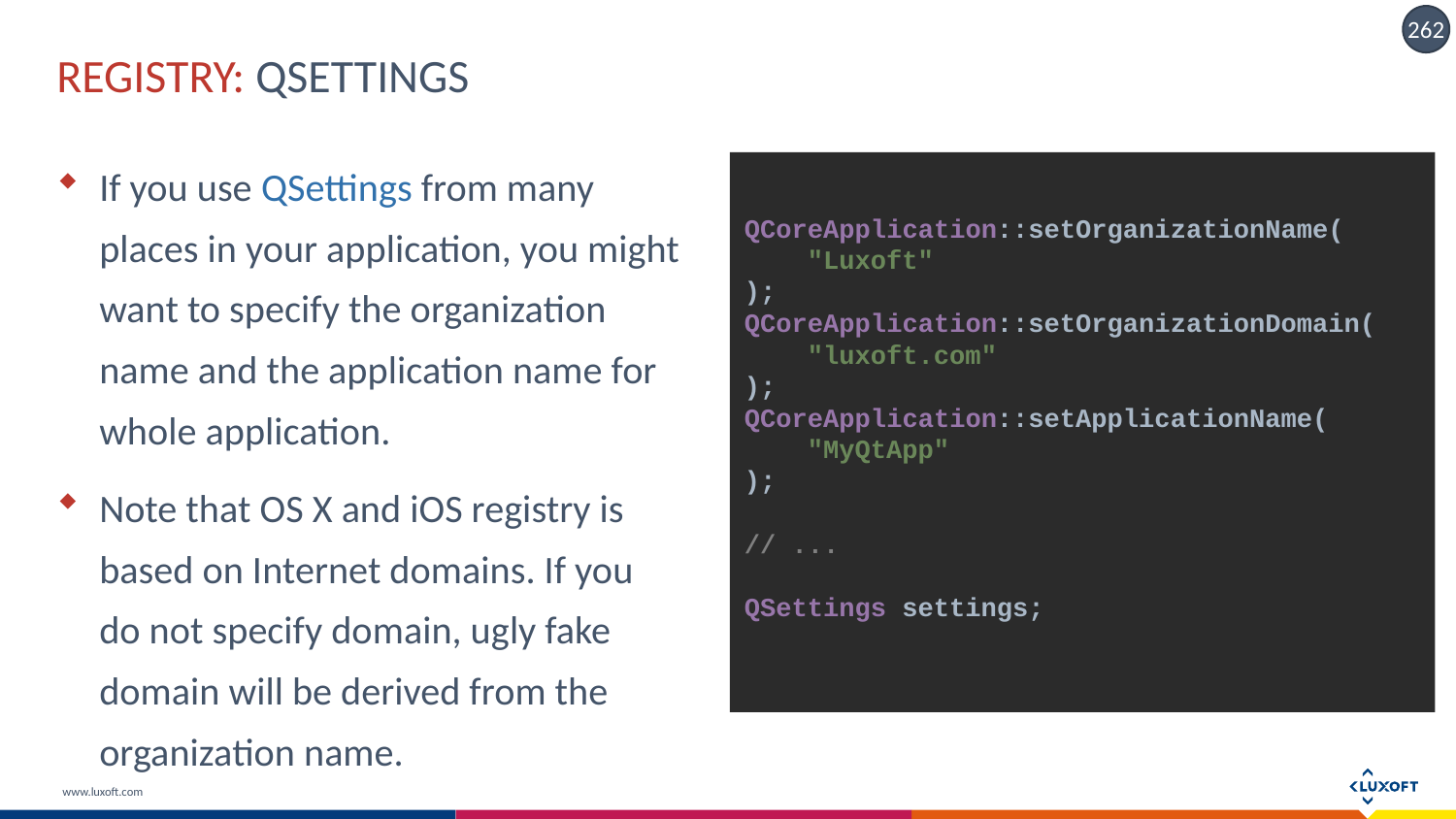

# REGISTRY: QSETTINGS
If you use QSettings from many places in your application, you might want to specify the organization name and the application name for whole application.
Note that OS X and iOS registry is based on Internet domains. If you do not specify domain, ugly fake domain will be derived from the organization name.
QCoreApplication::setOrganizationName(
    "Luxoft"
);
QCoreApplication::setOrganizationDomain(
    "luxoft.com"
);
QCoreApplication::setApplicationName(
    "MyQtApp"
);

// ...

QSettings settings;